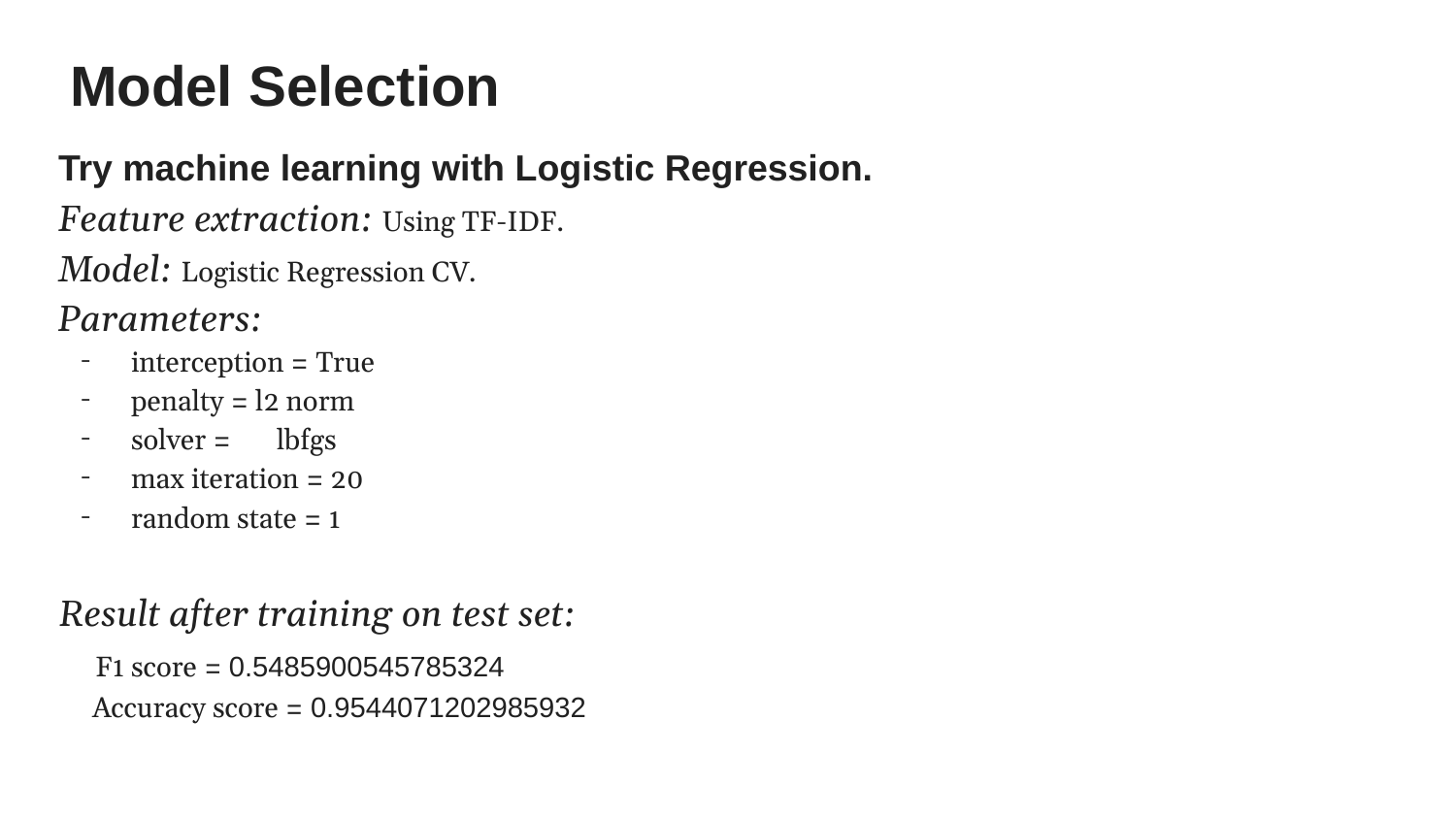

# Model Selection
Try machine learning with Logistic Regression.
Feature extraction: Using TF-IDF.
Model: Logistic Regression CV.
Parameters:
interception = True
penalty = l2 norm
solver = 	lbfgs
max iteration = 20
random state = 1

Result after training on test set:
    F1 score = 0.5485900545785324
     Accuracy score = 0.9544071202985932